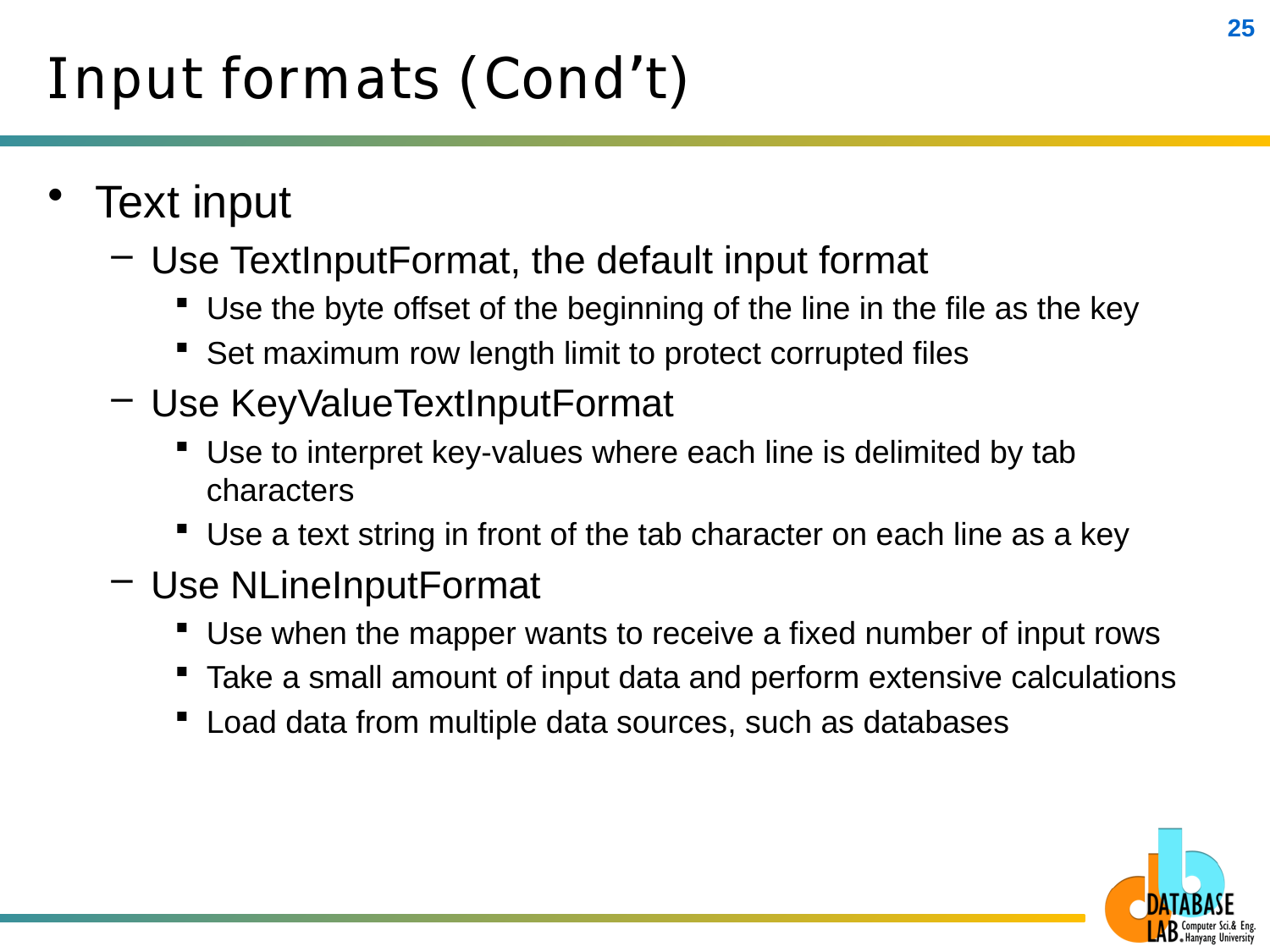

# Input formats (Cond’t)
Text input
Use TextInputFormat, the default input format
Use the byte offset of the beginning of the line in the file as the key
Set maximum row length limit to protect corrupted files
Use KeyValueTextInputFormat
Use to interpret key-values ​​where each line is delimited by tab characters
Use a text string in front of the tab character on each line as a key
Use NLineInputFormat
Use when the mapper wants to receive a fixed number of input rows
Take a small amount of input data and perform extensive calculations
Load data from multiple data sources, such as databases